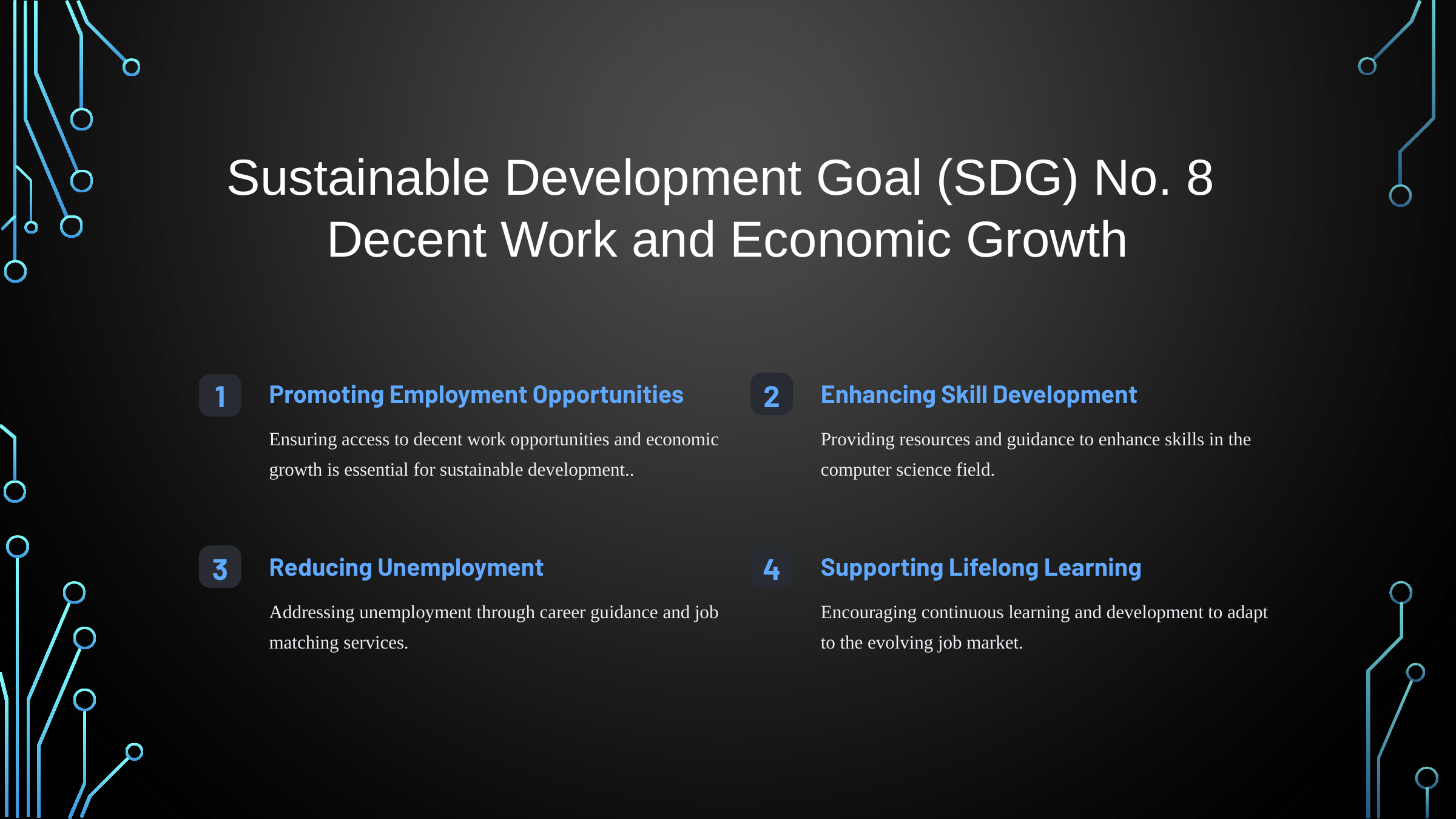

Sustainable Development Goal (SDG) No. 8
Decent Work and Economic Growth
Promoting Employment Opportunities

Enhancing Skill Development

1
2
Ensuring access to decent work opportunities and economic growth is essential for sustainable development..
Providing resources and guidance to enhance skills in the computer science field.

Reducing Unemployment

Supporting Lifelong Learning
3
4
Addressing unemployment through career guidance and job matching services.
Encouraging continuous learning and development to adapt to the evolving job market.